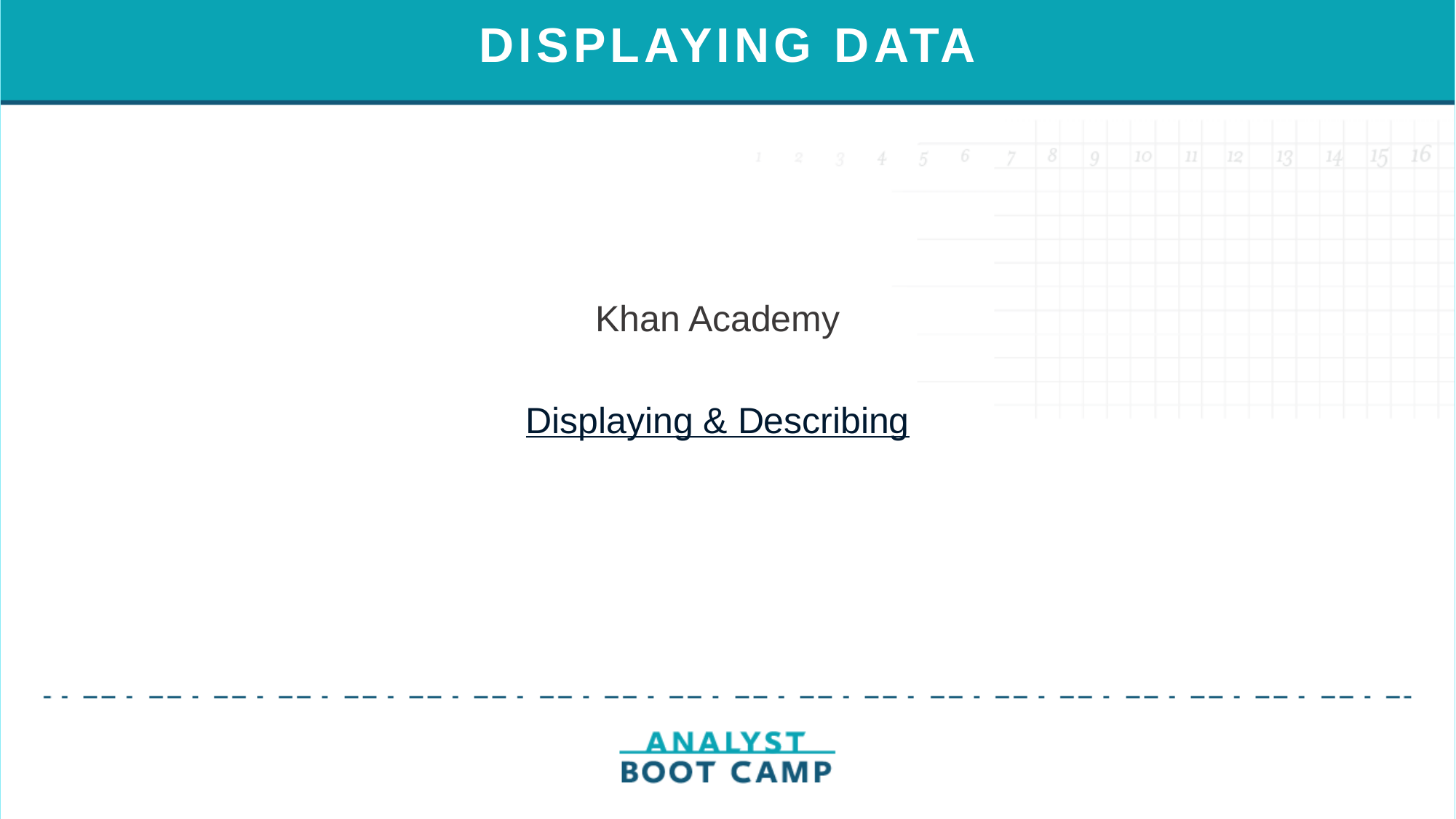

# DISPLAYING DATA
Khan Academy
Displaying & Describing